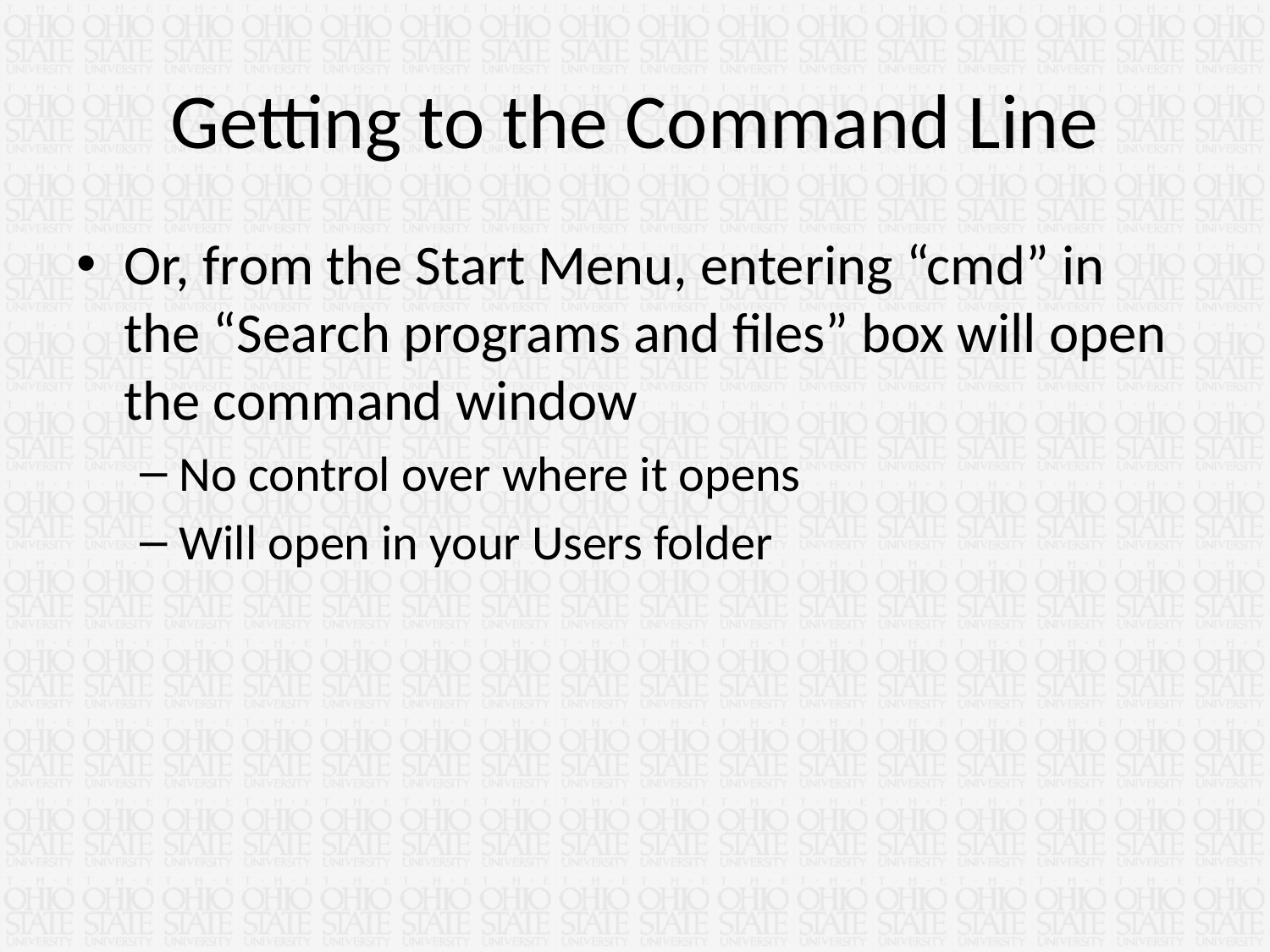

# Getting to the Command Line
Or, from the Start Menu, entering “cmd” in the “Search programs and files” box will open the command window
No control over where it opens
Will open in your Users folder